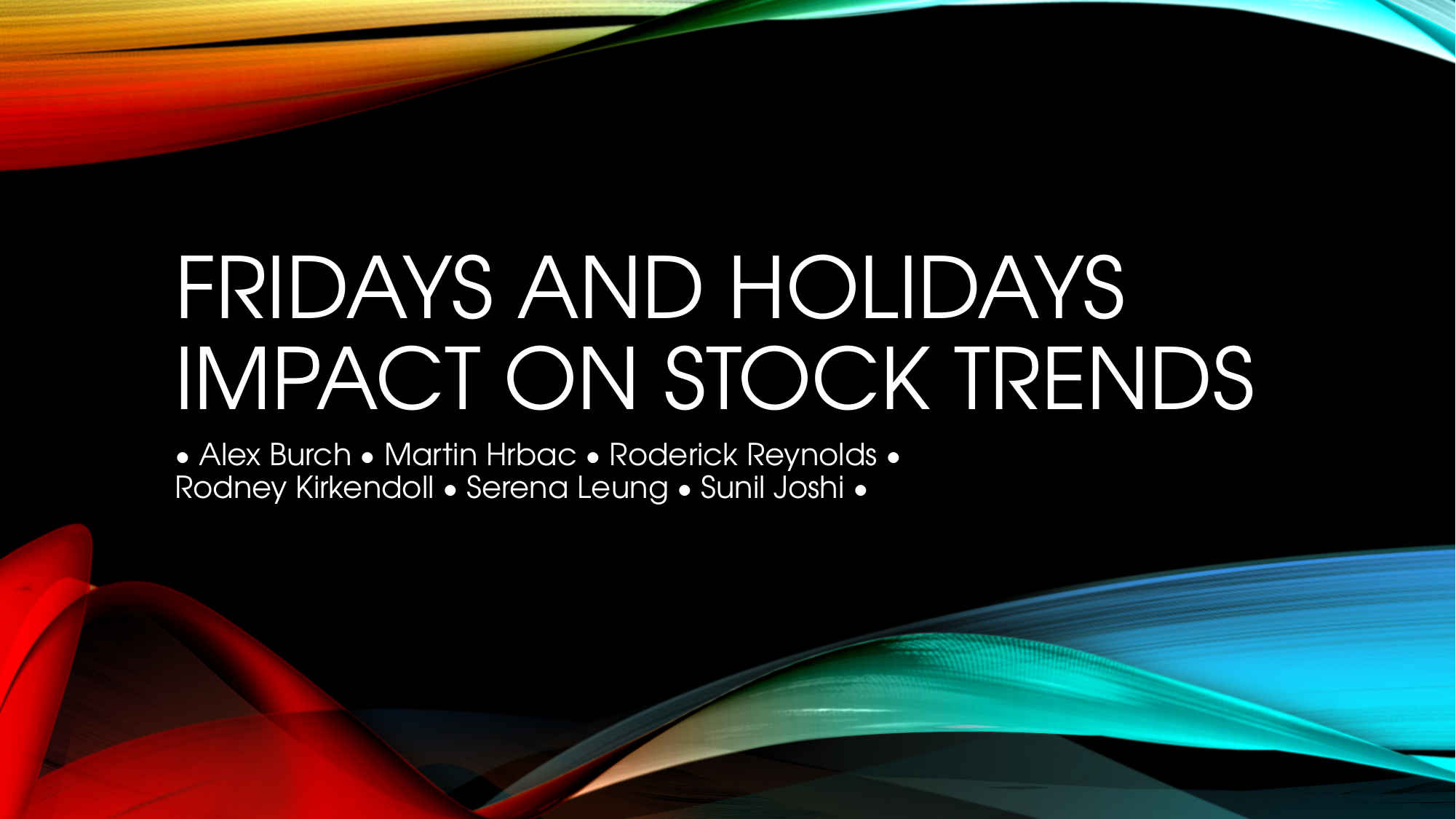

# Fridays and holidays impact on Stock Trends
• Alex Burch • Martin Hrbac • Roderick Reynolds • Rodney Kirkendoll • Serena Leung • Sunil Joshi •